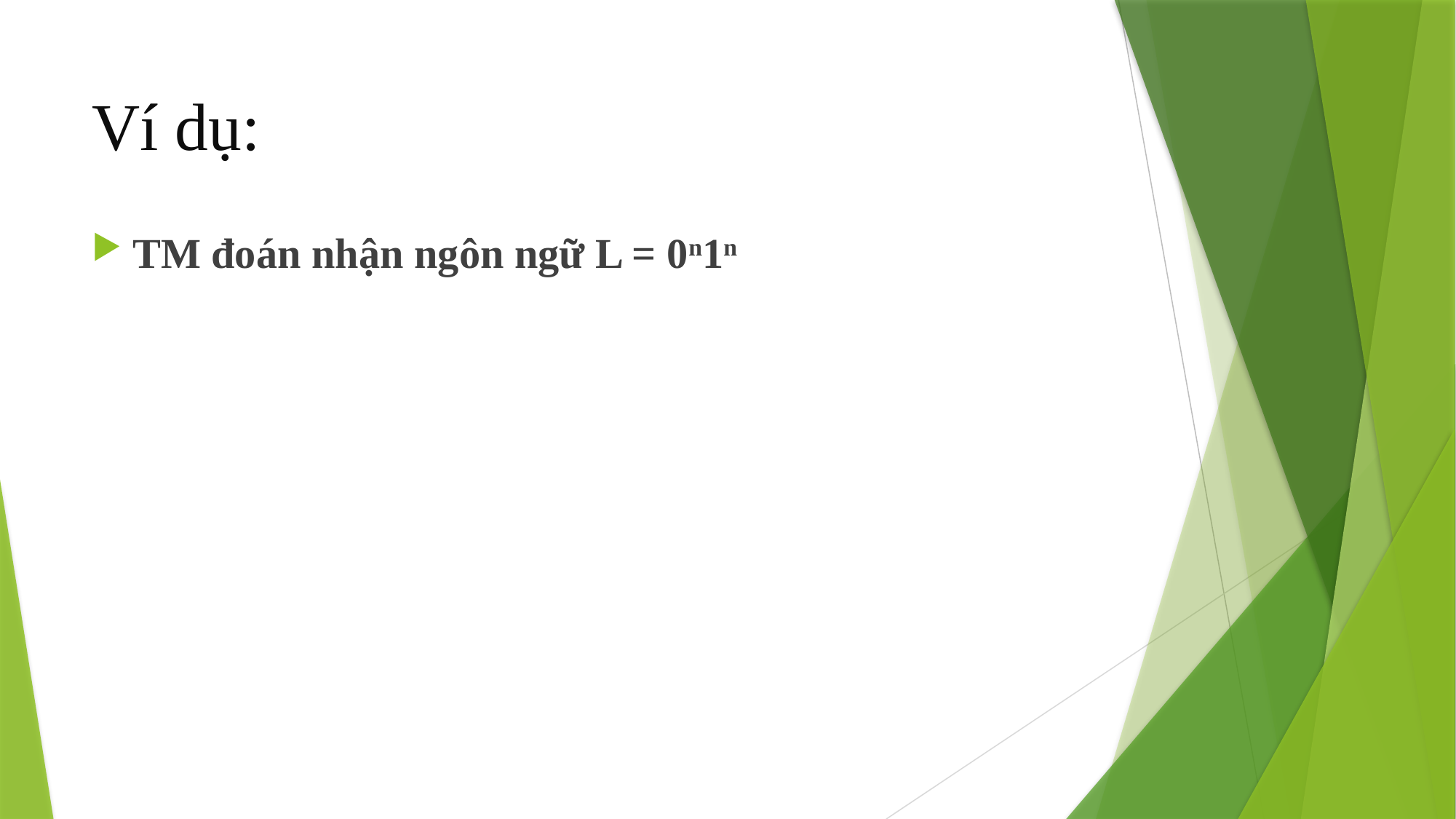

# Ví dụ:
TM đoán nhận ngôn ngữ L = 0n1n